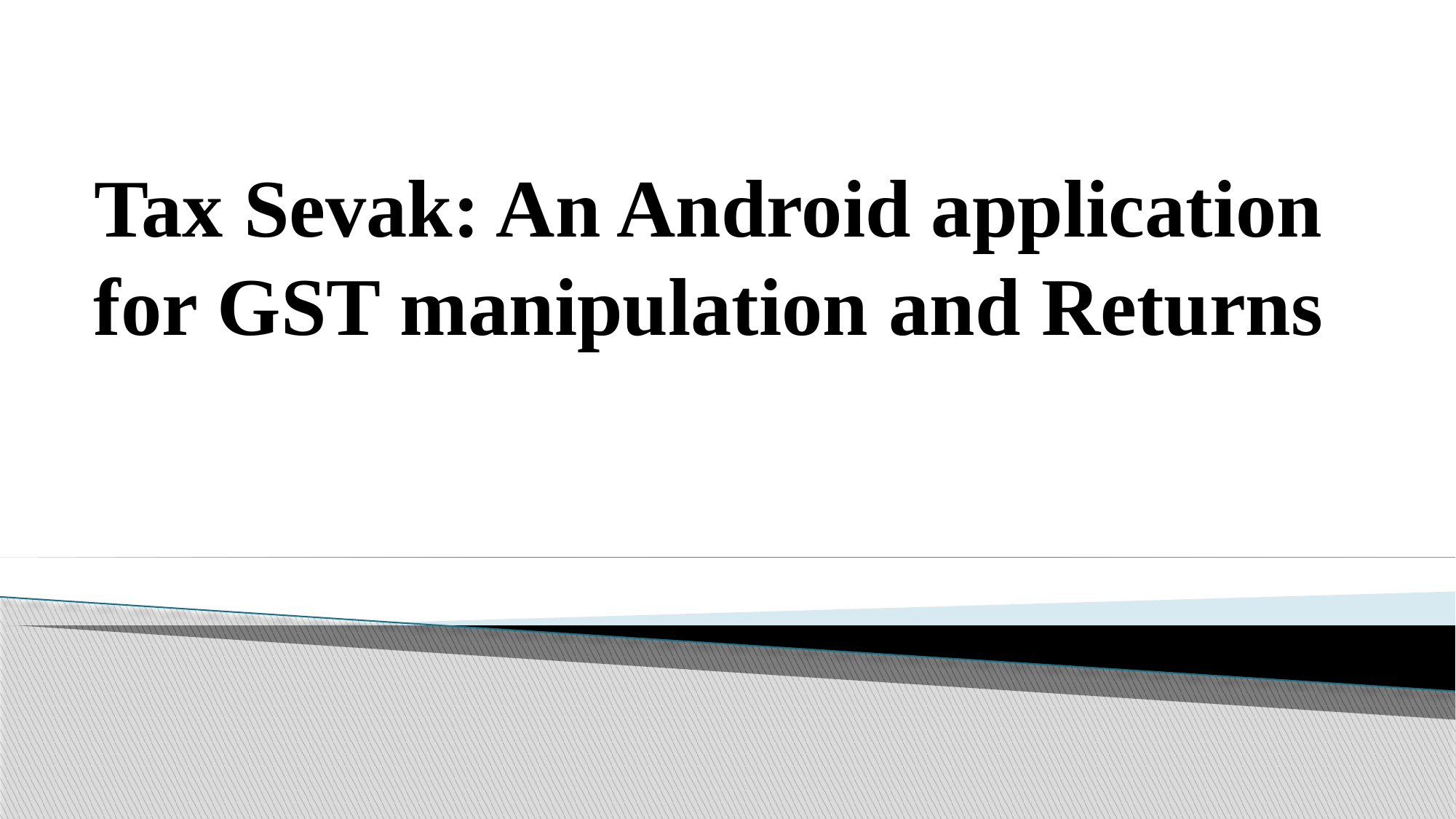

# Tax Sevak: An Android application for GST manipulation and Returns